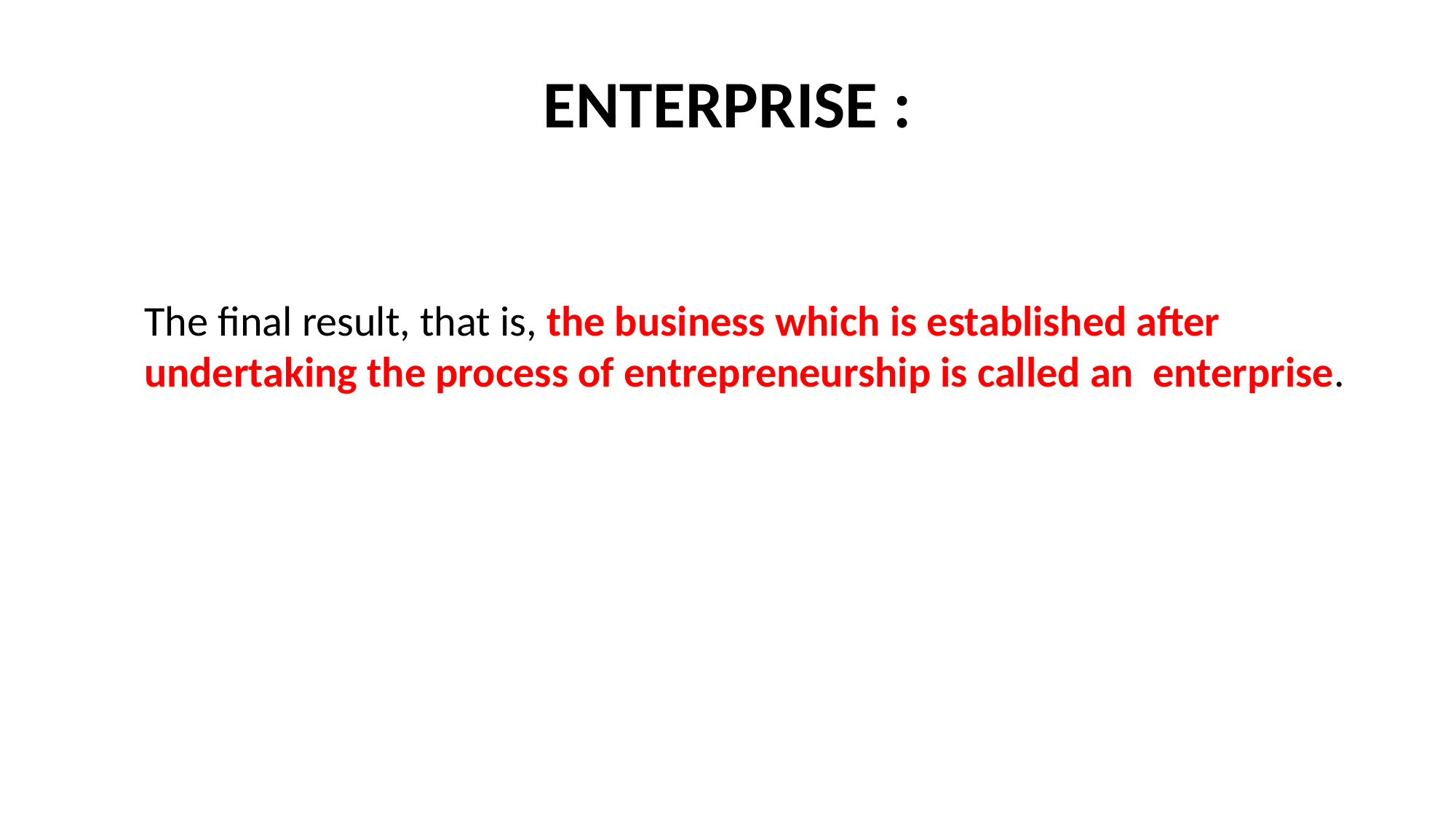

# ENTERPRISE :
The final result, that is, the business which is established after undertaking the process of entrepreneurship is called an  enterprise.